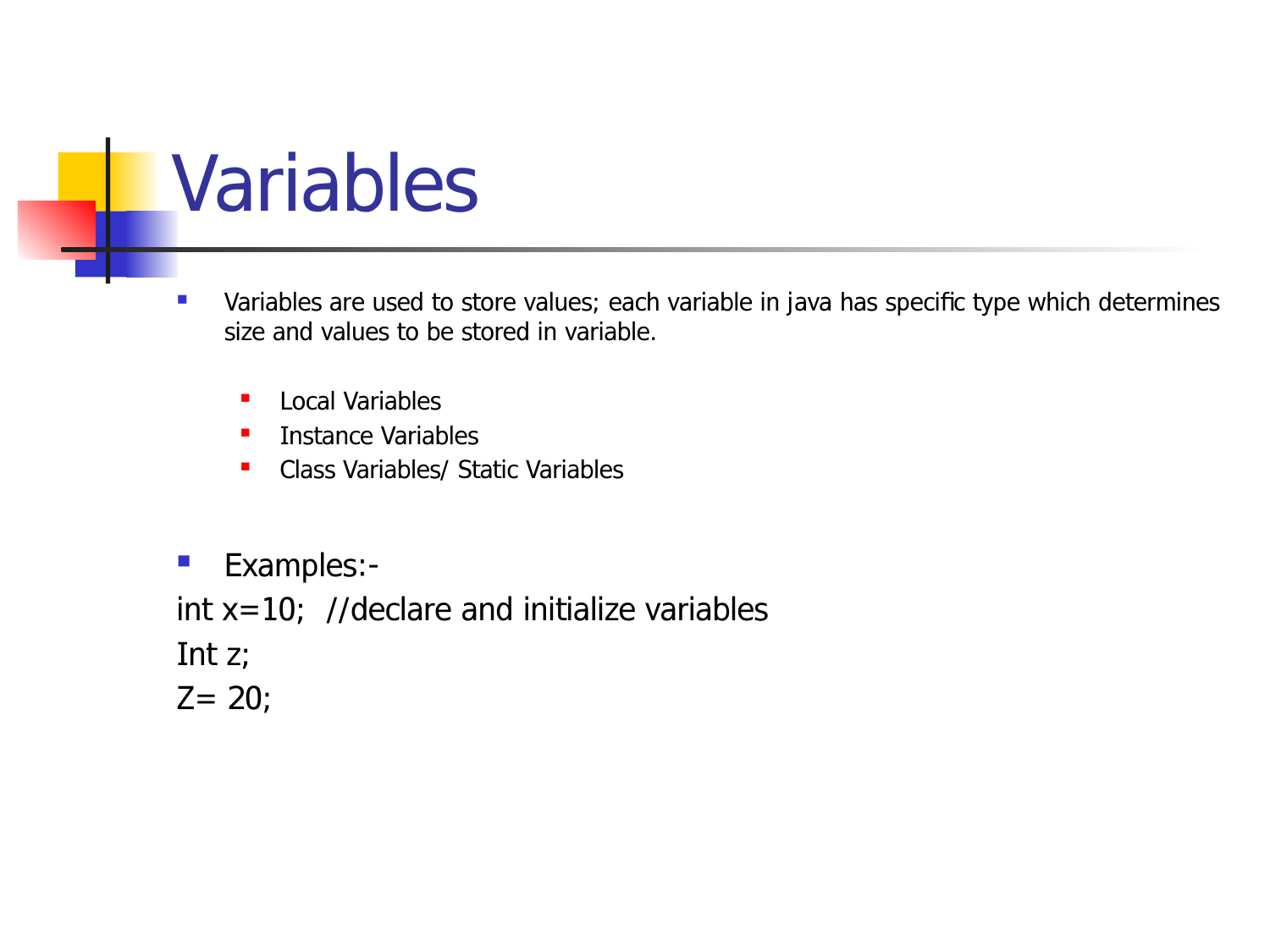

# Variables
Variables are used to store values; each variable in java has specific type which determines size and values to be stored in variable.

Local Variables
Instance Variables
Class Variables/ Static Variables

Examples:-
int x=10;  //declare and initialize variables
Int z;
Z= 20;